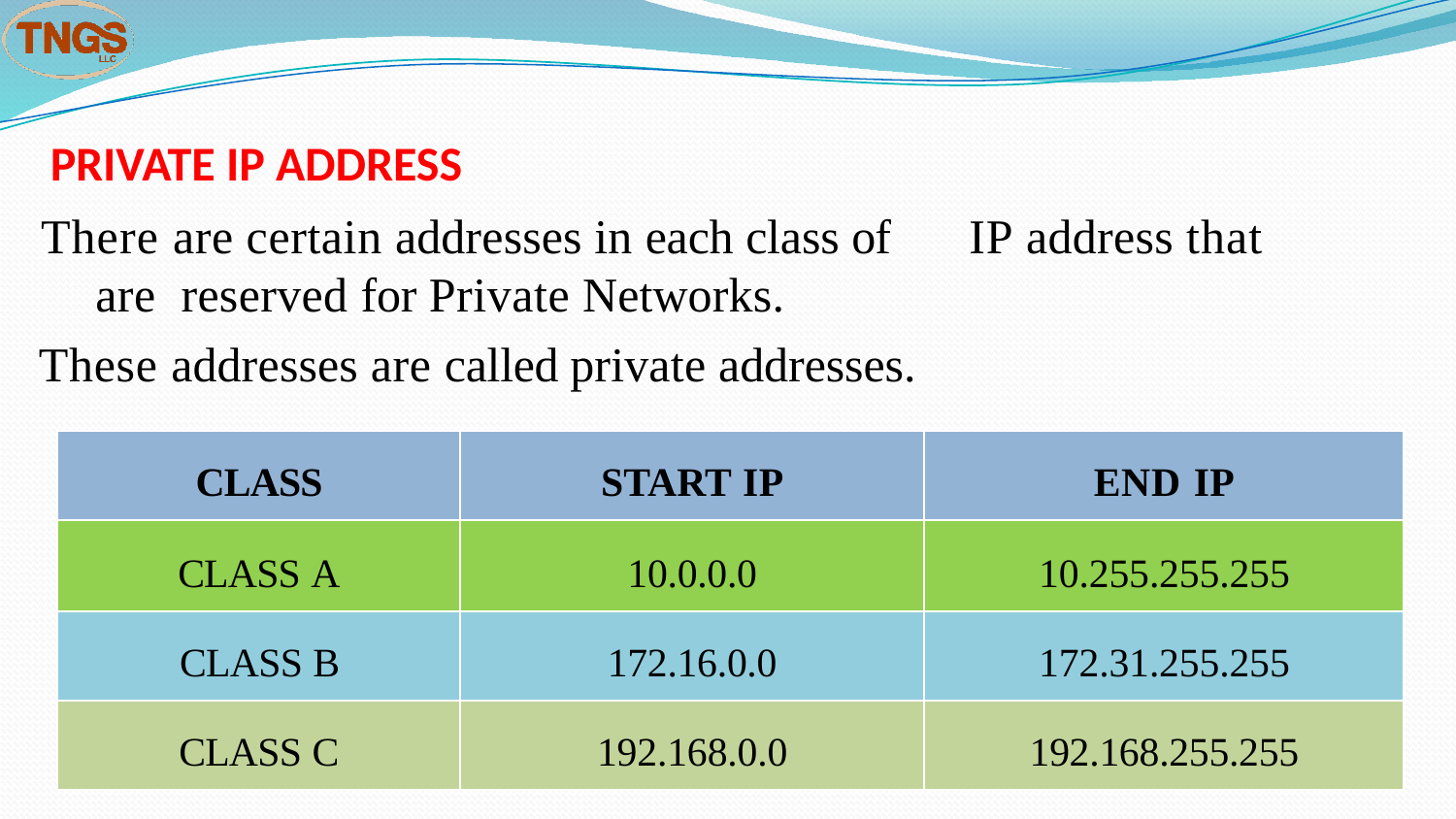

# PRIVATE IP ADDRESS
There are certain addresses in each class of	IP address that are  reserved for Private Networks.
These addresses are called private addresses.
| CLASS | START IP | END IP |
| --- | --- | --- |
| CLASS A | 10.0.0.0 | 10.255.255.255 |
| CLASS B | 172.16.0.0 | 172.31.255.255 |
| CLASS C | 192.168.0.0 | 192.168.255.255 |